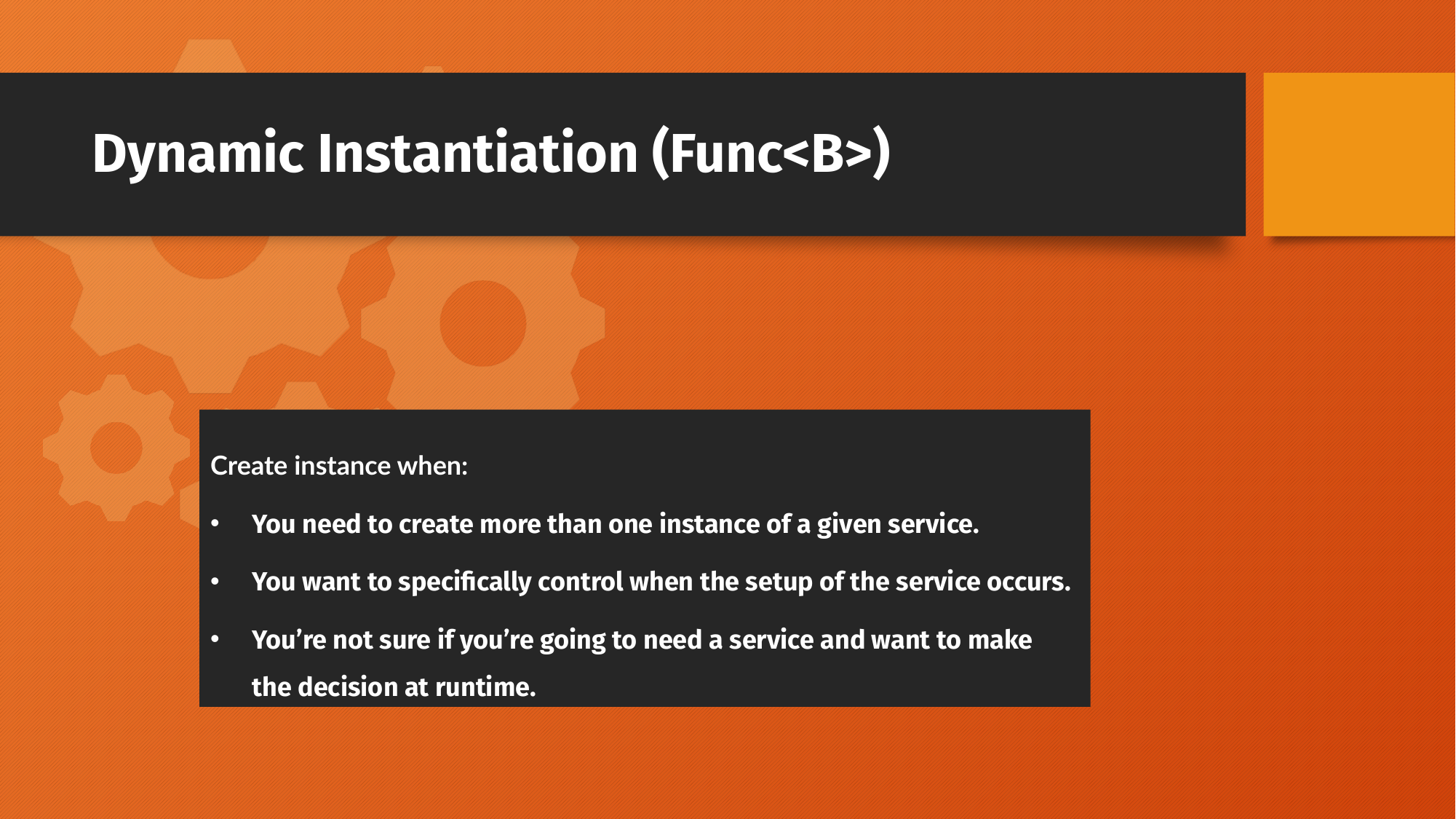

# Dynamic Instantiation (Func<B>)
Create instance when:
You need to create more than one instance of a given service.
You want to specifically control when the setup of the service occurs.
You’re not sure if you’re going to need a service and want to make the decision at runtime.